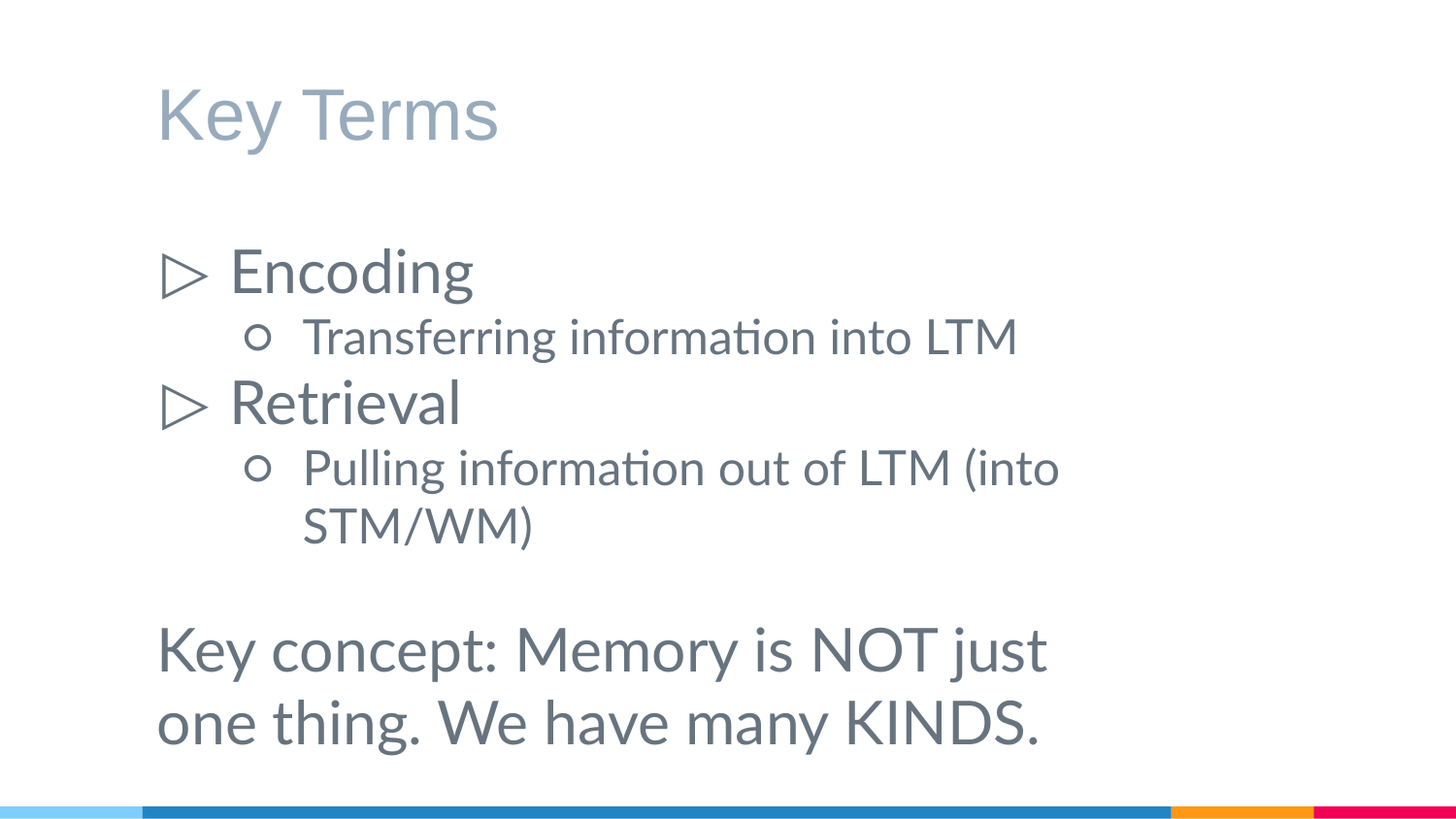

# Key Terms
Encoding
Transferring information into LTM
Retrieval
Pulling information out of LTM (into STM/WM)

Key concept: Memory is NOT just one thing. We have many KINDS.